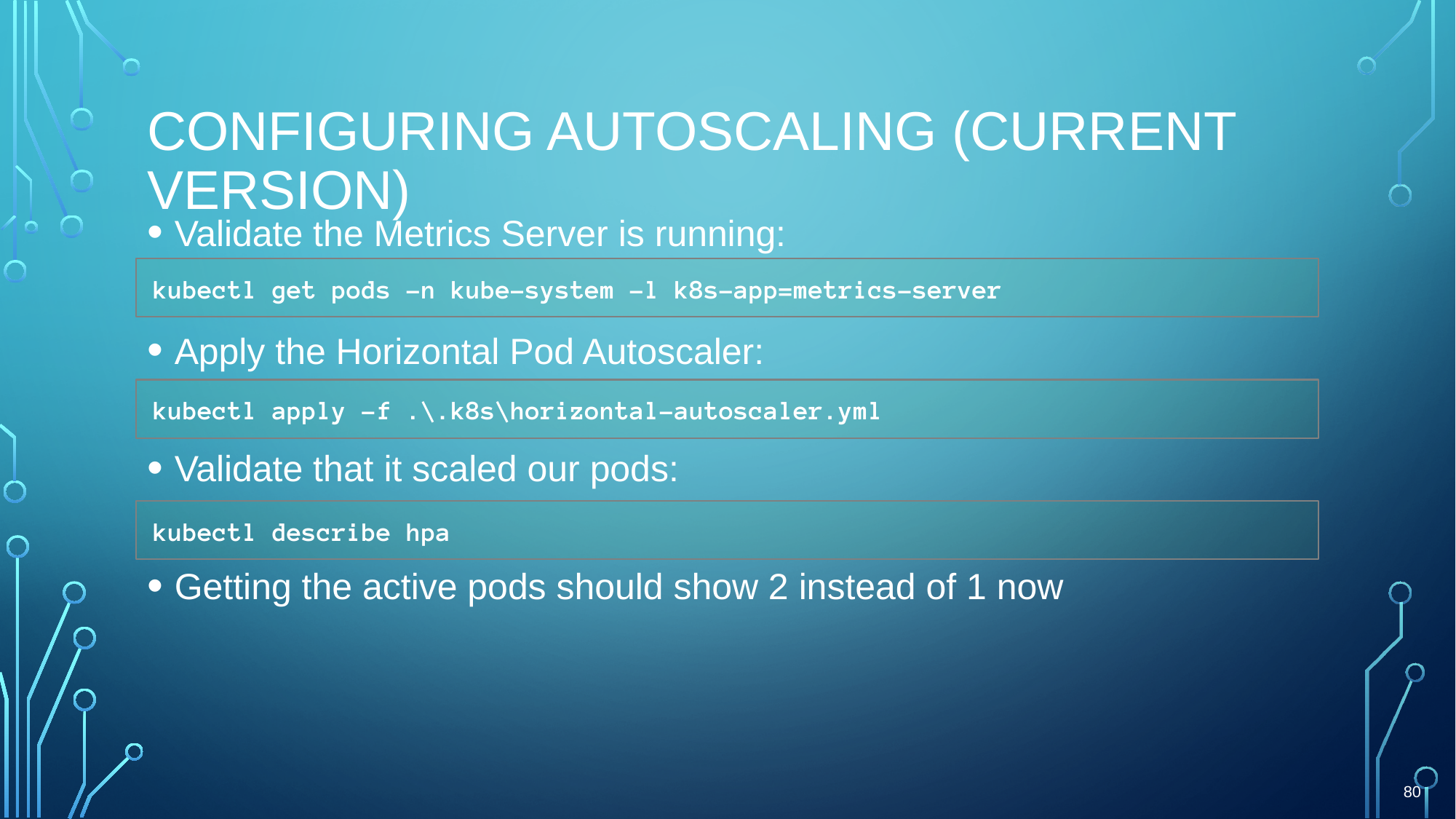

# Configuring autoscaling (Current version)
Validate the Metrics Server is running:

Apply the Horizontal Pod Autoscaler:

Validate that it scaled our pods:

Getting the active pods should show 2 instead of 1 now

kubectl get pods -n kube-system -l k8s-app=metrics-server
kubectl apply -f .\.k8s\horizontal-autoscaler.yml
kubectl describe hpa
80